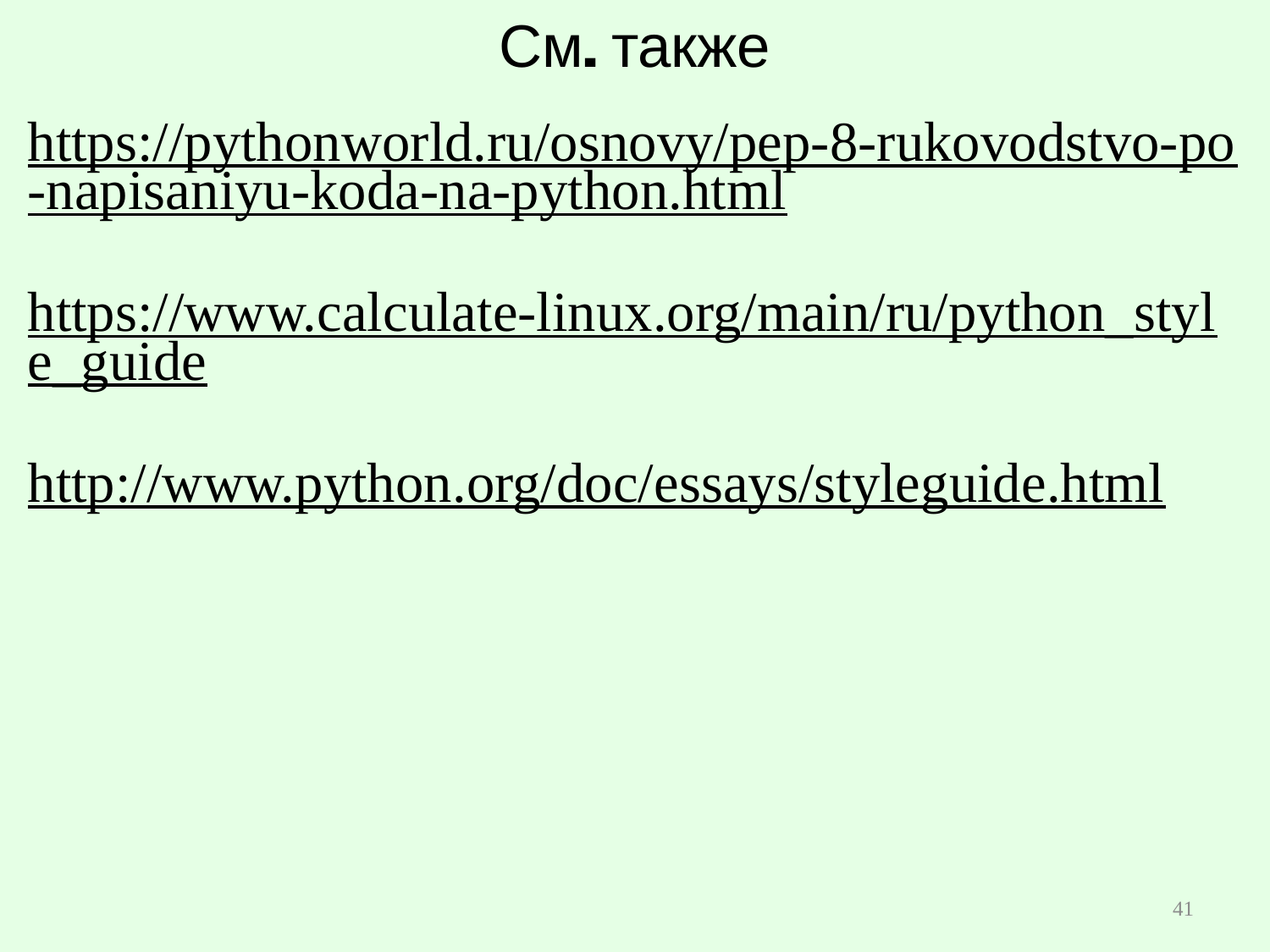

# См. также
https://pythonworld.ru/osnovy/pep-8-rukovodstvo-po-napisaniyu-koda-na-python.html
https://www.calculate-linux.org/main/ru/python_style_guide
http://www.python.org/doc/essays/styleguide.html

41